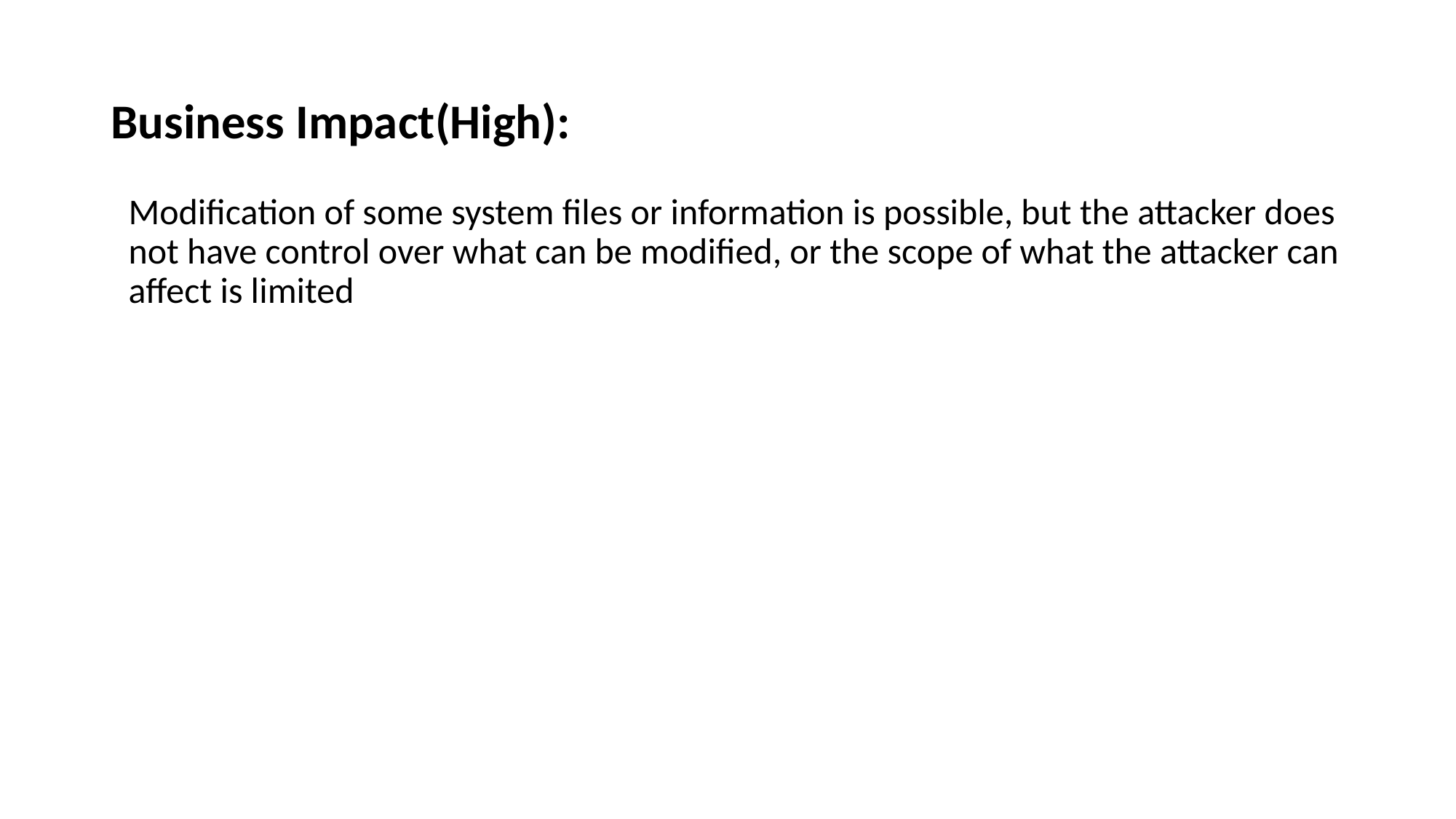

# Business Impact(High):
Modification of some system files or information is possible, but the attacker does not have control over what can be modified, or the scope of what the attacker can affect is limited